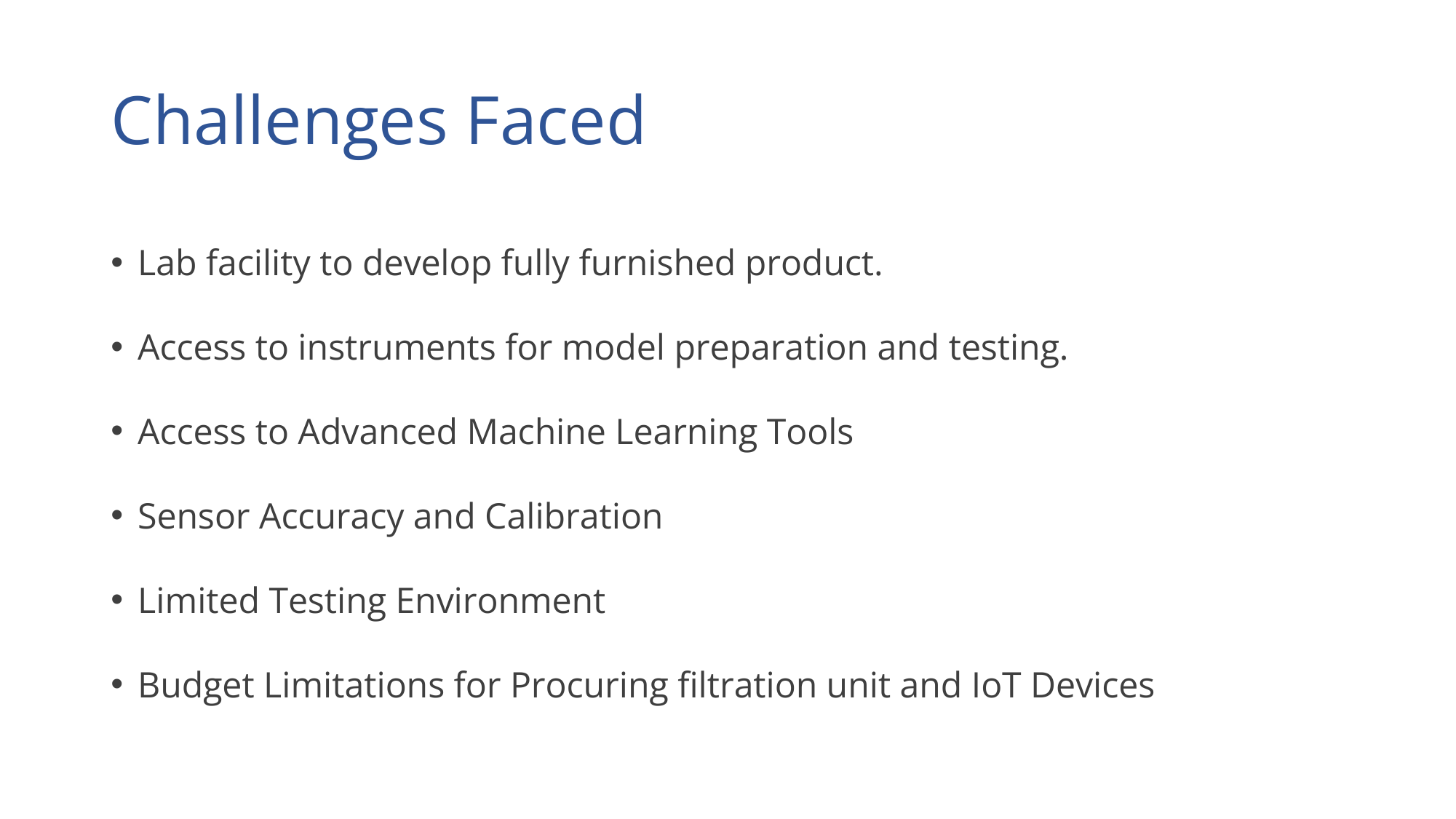

# Challenges Faced
Lab facility to develop fully furnished product.
Access to instruments for model preparation and testing.
Access to Advanced Machine Learning Tools
Sensor Accuracy and Calibration
Limited Testing Environment
Budget Limitations for Procuring filtration unit and IoT Devices